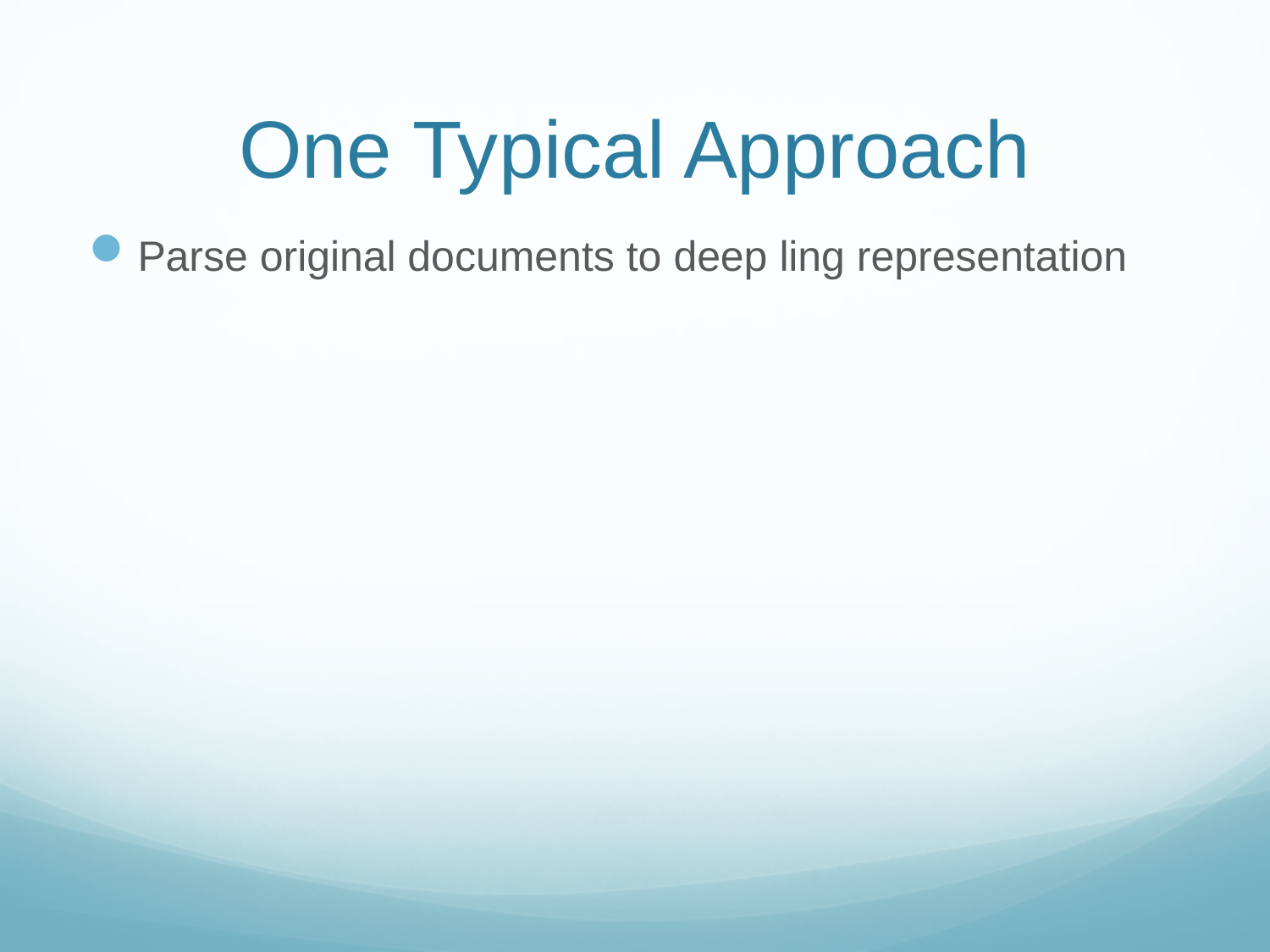

# One Typical Approach
Parse original documents to deep ling representation